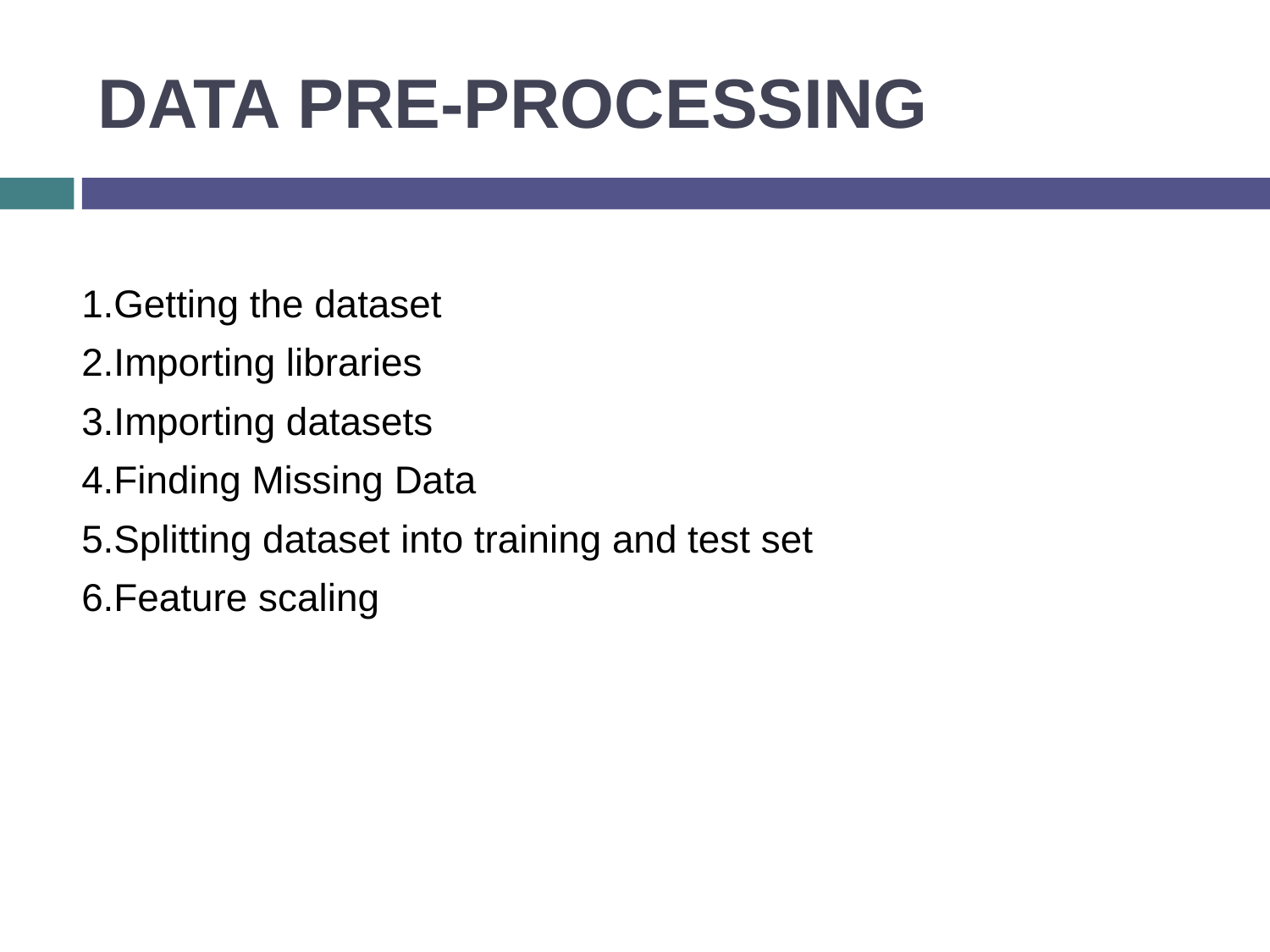

# DATA PRE-PROCESSING
1.Getting the dataset
2.Importing libraries
3.Importing datasets
4.Finding Missing Data
5.Splitting dataset into training and test set
6.Feature scaling